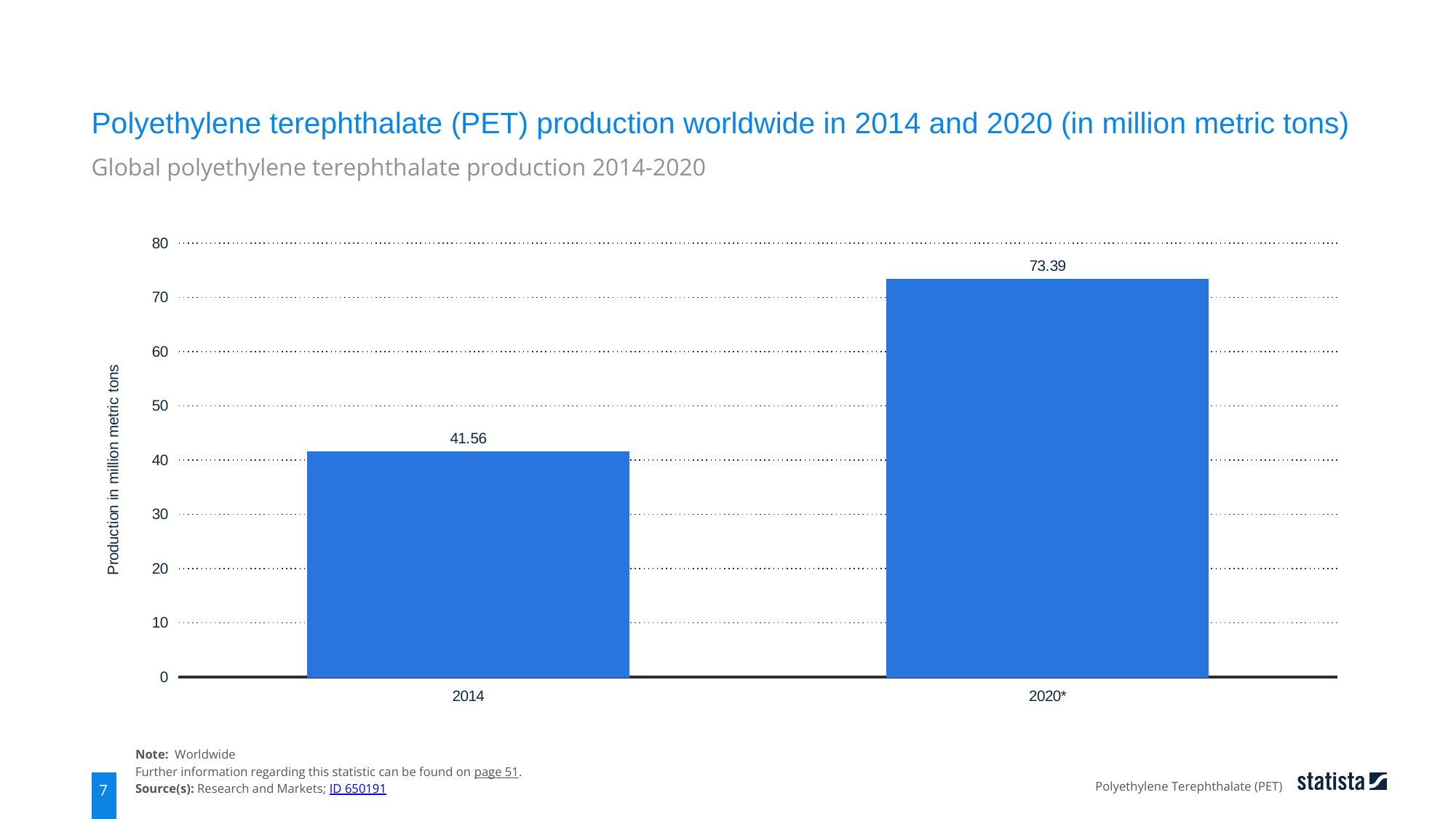

Polyethylene terephthalate (PET) production worldwide in 2014 and 2020 (in million metric tons)
Global polyethylene terephthalate production 2014-2020

### Chart

| Category | data |
|---|---|
| 2014 | 41.56 |
| 2020* | 73.39 |
Note:  Worldwide
Further information regarding this statistic can be found on page 51.
Source(s): Research and Markets; ID 650191
Polyethylene Terephthalate (PET)

7